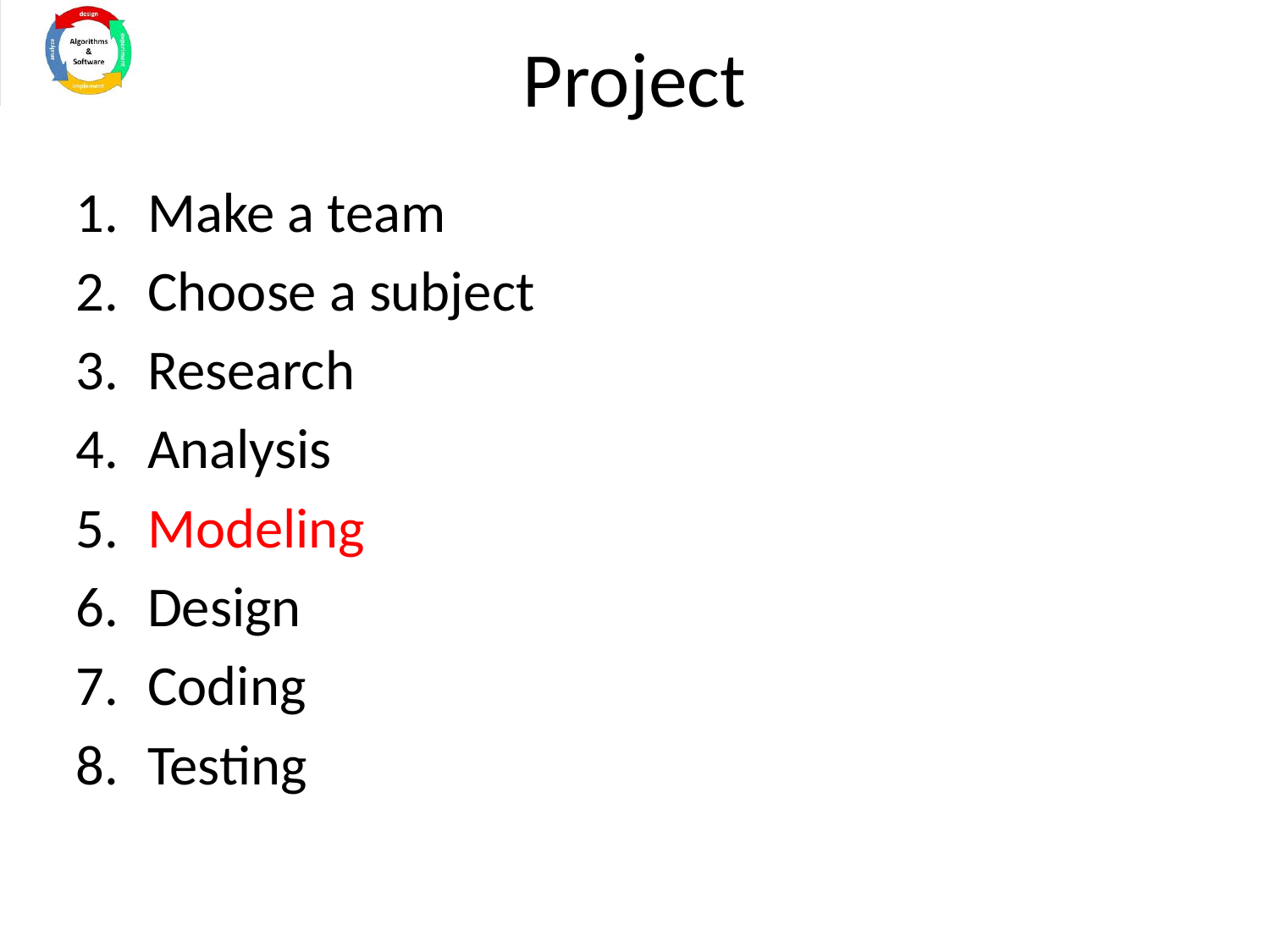

# Project
Make a team
Choose a subject
Research
Analysis
Modeling
Design
Coding
Testing